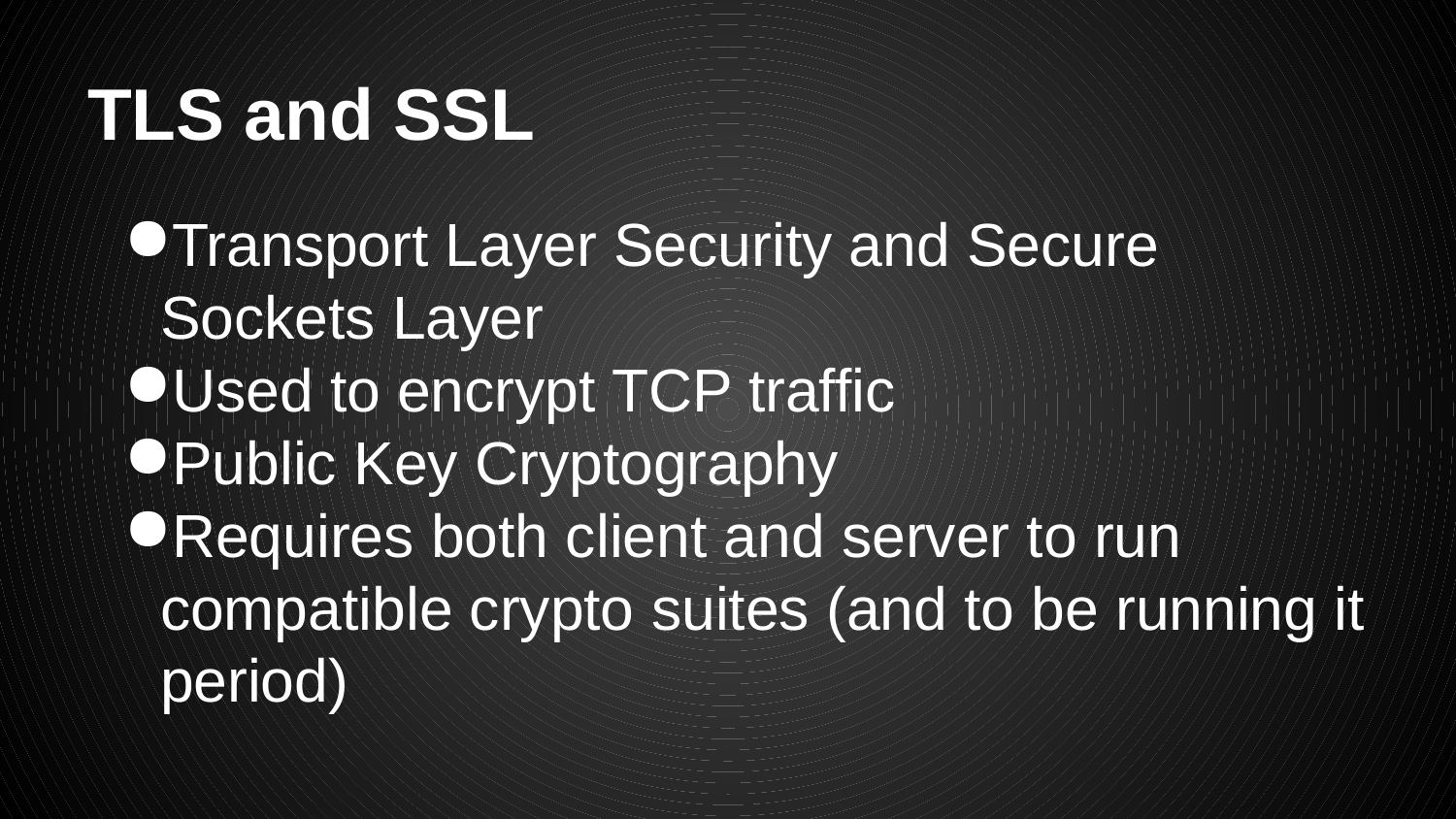

# TLS and SSL
Transport Layer Security and Secure Sockets Layer
Used to encrypt TCP traffic
Public Key Cryptography
Requires both client and server to run compatible crypto suites (and to be running it period)